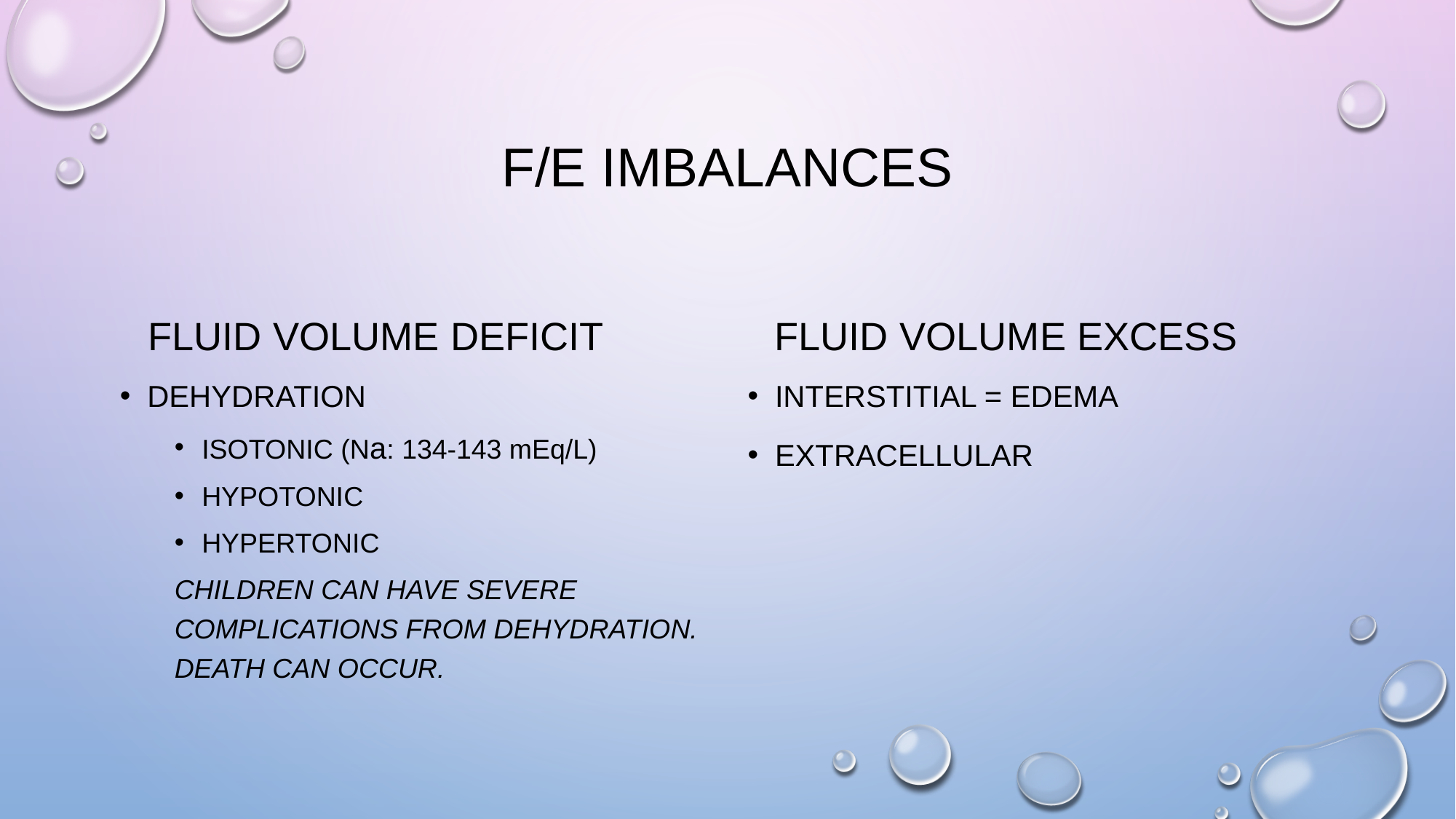

# F/E Imbalances
Fluid volume deficit
Fluid Volume Excess
Dehydration
Isotonic (Na: 134-143 mEq/L)
Hypotonic
Hypertonic
Children can have severe complications from dehydration.  Death can occur.
Interstitial = edema
Extracellular